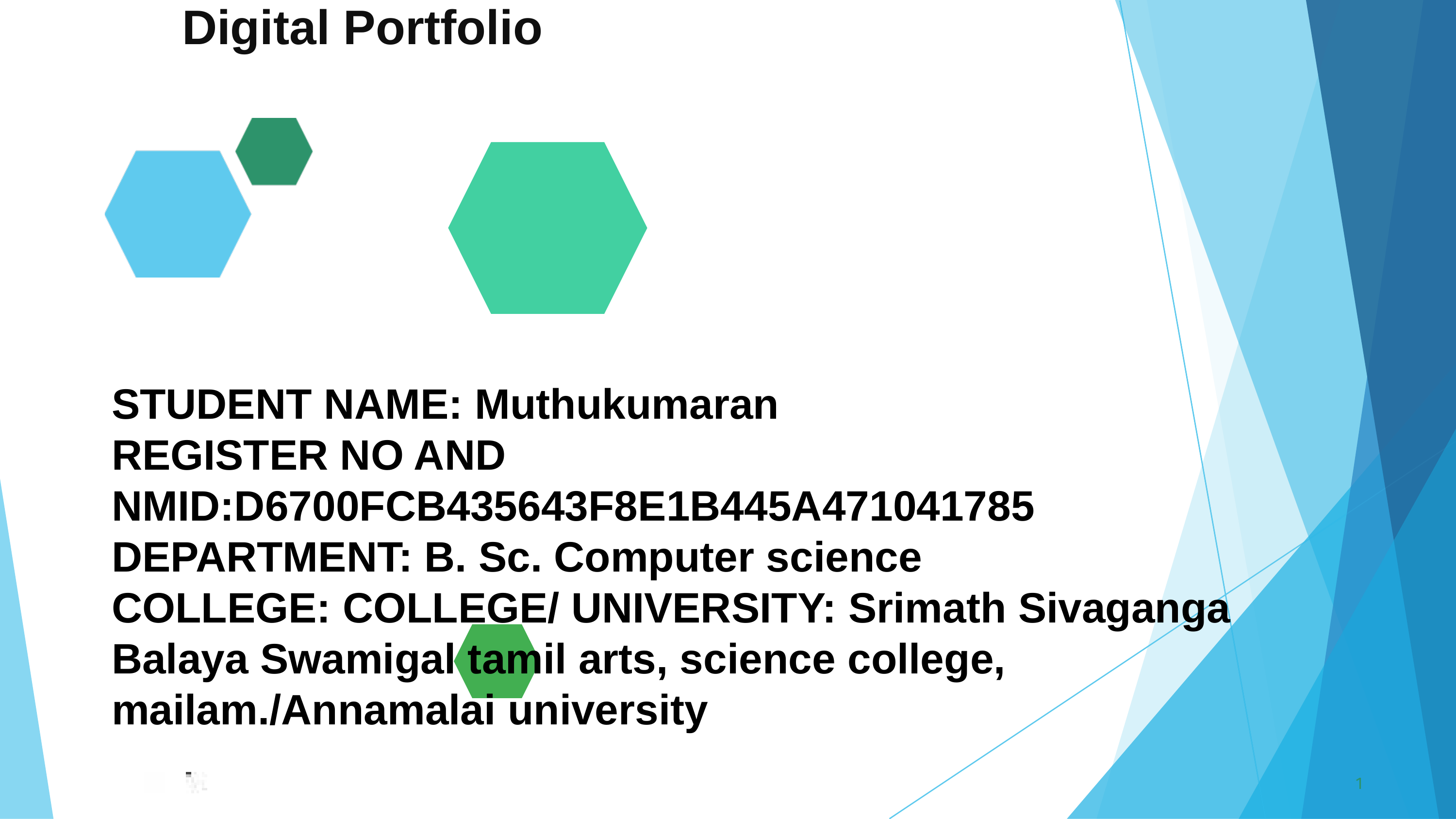

Digital Portfolio

STUDENT NAME: Muthukumaran
REGISTER NO AND NMID:D6700FCB435643F8E1B445A471041785
DEPARTMENT: B. Sc. Computer science
COLLEGE: COLLEGE/ UNIVERSITY: Srimath Sivaganga Balaya Swamigal tamil arts, science college, mailam./Annamalai university

1